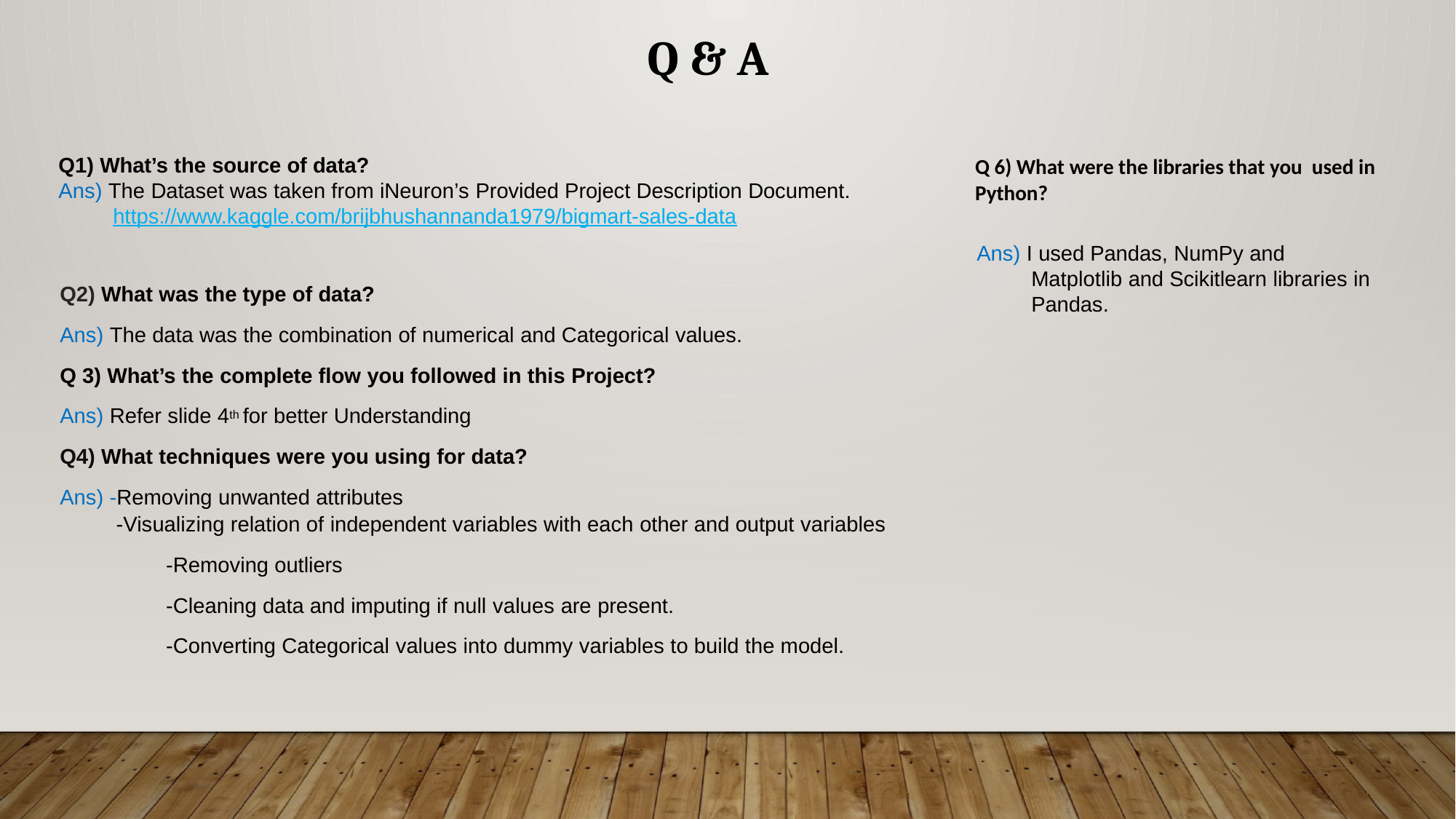

Q & A
Q1) What’s the source of data?
Ans) The Dataset was taken from iNeuron’s Provided Project Description Document.
https://www.kaggle.com/brijbhushannanda1979/bigmart-sales-data
Q 6) What were the libraries that you  used in Python?

Ans) I used Pandas, NumPy and  Matplotlib and Scikitlearn libraries in  Pandas.
Q2) What was the type of data?
Ans) The data was the combination of numerical and Categorical values.
Q 3) What’s the complete flow you followed in this Project?
Ans) Refer slide 4th for better Understanding
Q4) What techniques were you using for data?
Ans) -Removing unwanted attributes
          -Visualizing relation of independent variables with each other and output variables
	-Removing outliers
	-Cleaning data and imputing if null values are present.
	-Converting Categorical values into dummy variables to build the model.